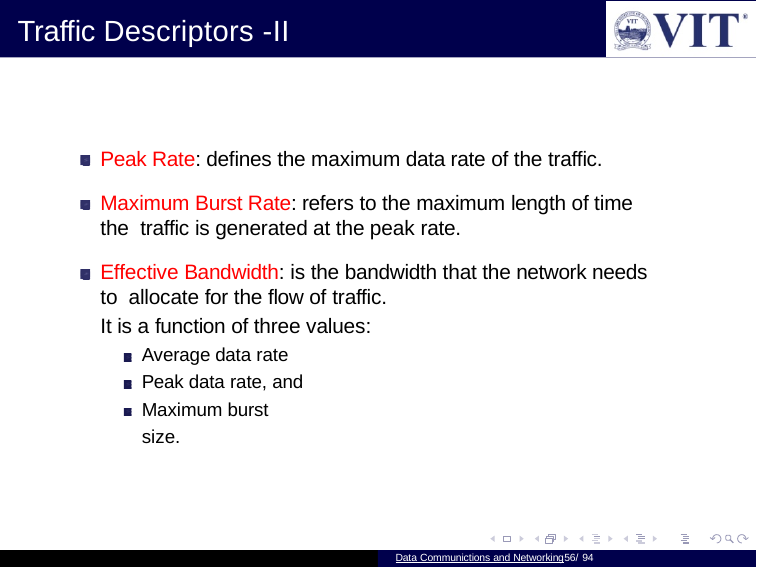

# Traffic Descriptors -II
Peak Rate: defines the maximum data rate of the traffic.
Maximum Burst Rate: refers to the maximum length of time the  traffic is generated at the peak rate.
Effective Bandwidth: is the bandwidth that the network needs to  allocate for the flow of traffic.
It is a function of three values:
Average data rate  Peak data rate, and  Maximum burst size.

Data Communictions and Networking56/ 94